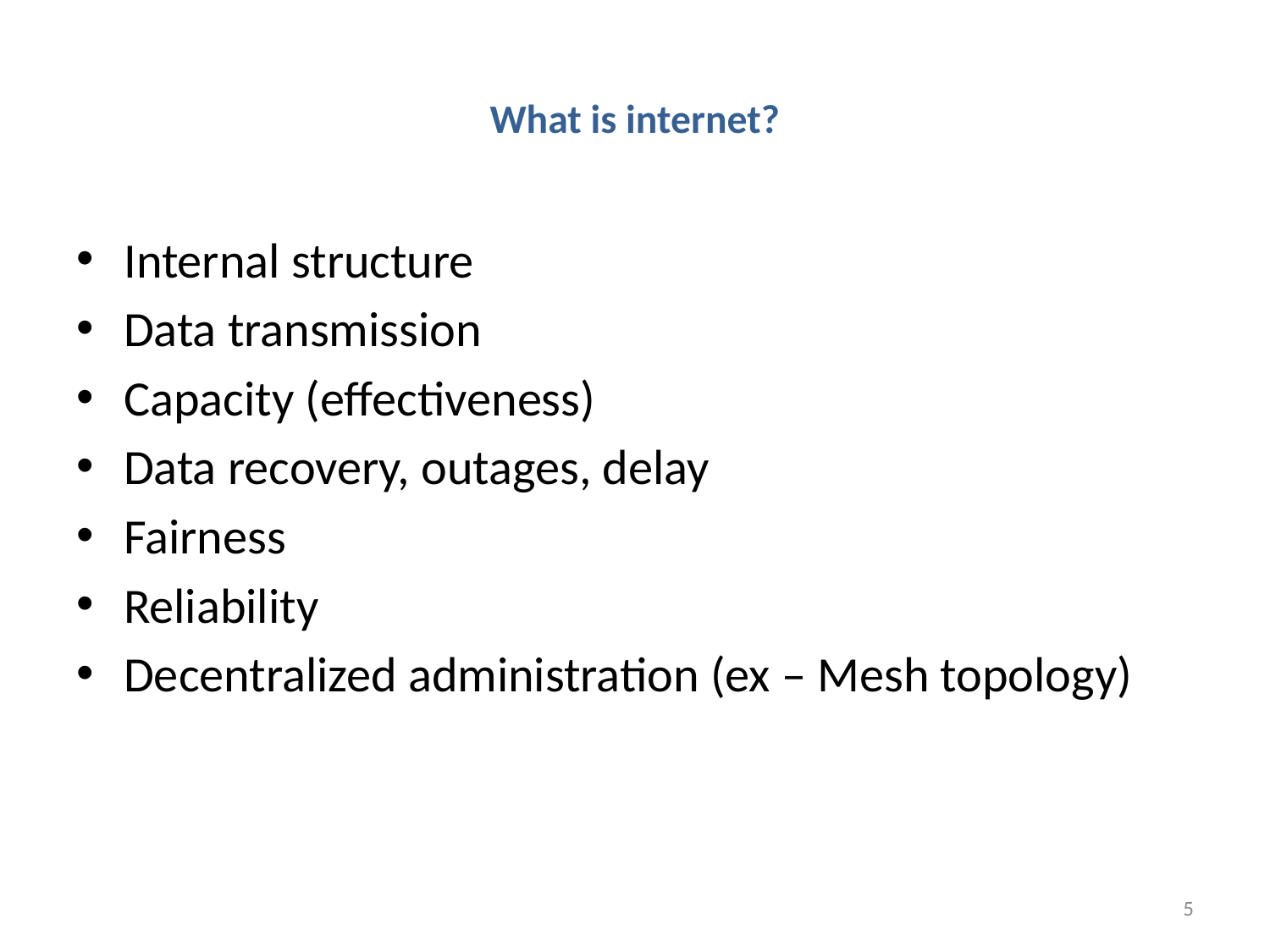

# What is internet?
Internal structure
Data transmission
Capacity (effectiveness)
Data recovery, outages, delay
Fairness
Reliability
Decentralized administration (ex – Mesh topology)

5